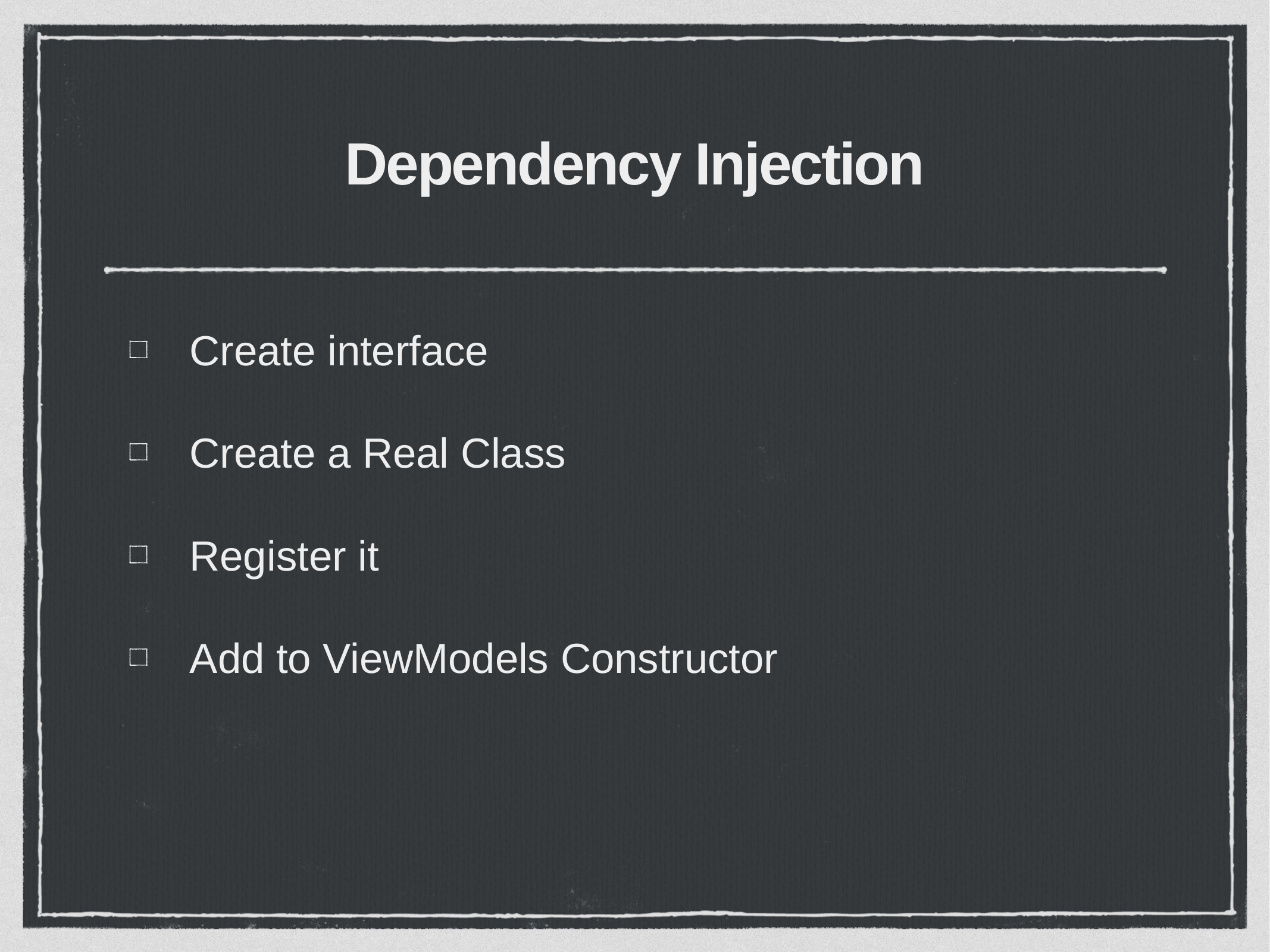

# Dependency Injection
Create interface
Create a Real Class
Register it
Add to ViewModels Constructor